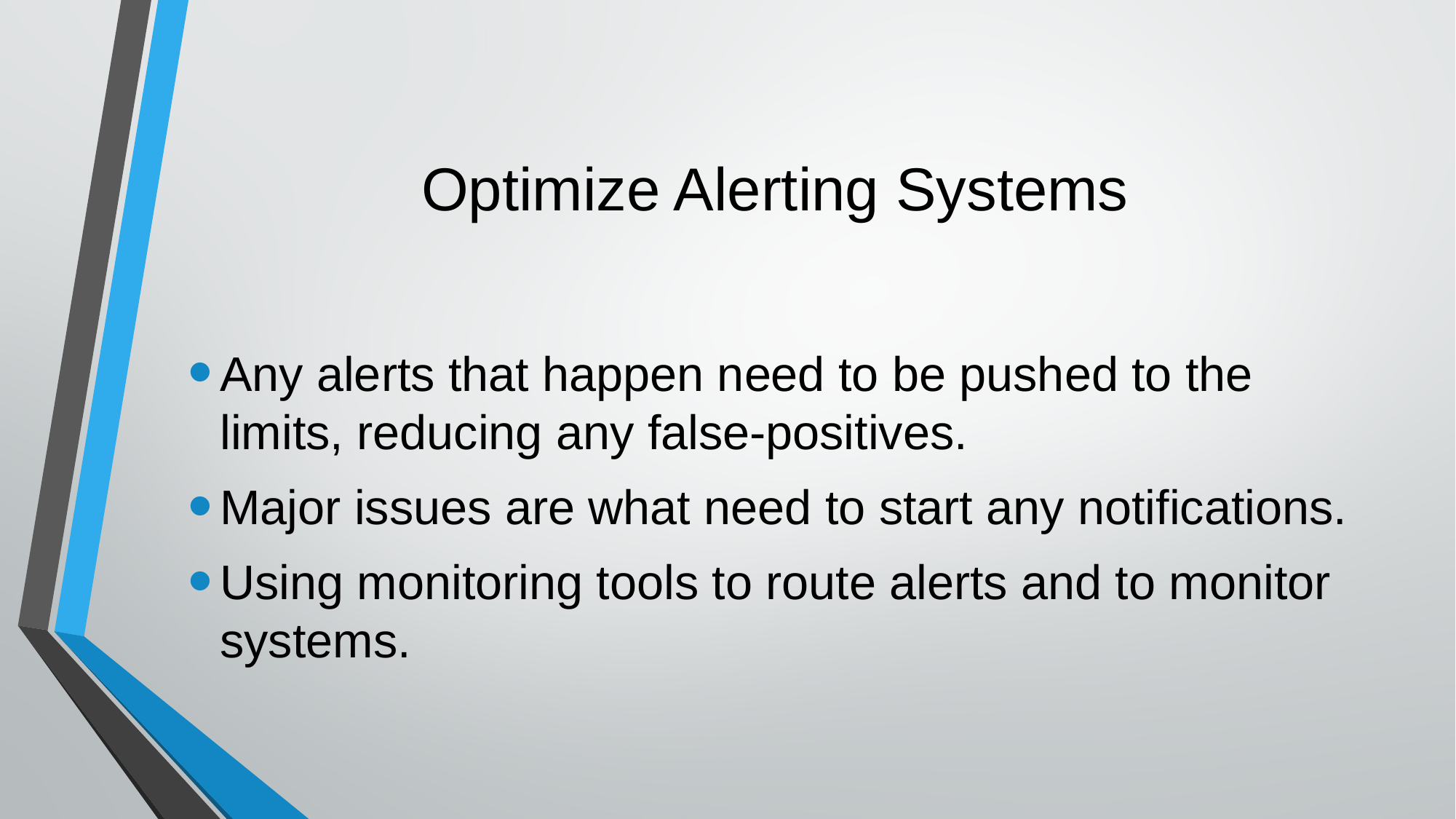

# Optimize Alerting Systems
Any alerts that happen need to be pushed to the limits, reducing any false-positives.
Major issues are what need to start any notifications.
Using monitoring tools to route alerts and to monitor systems.